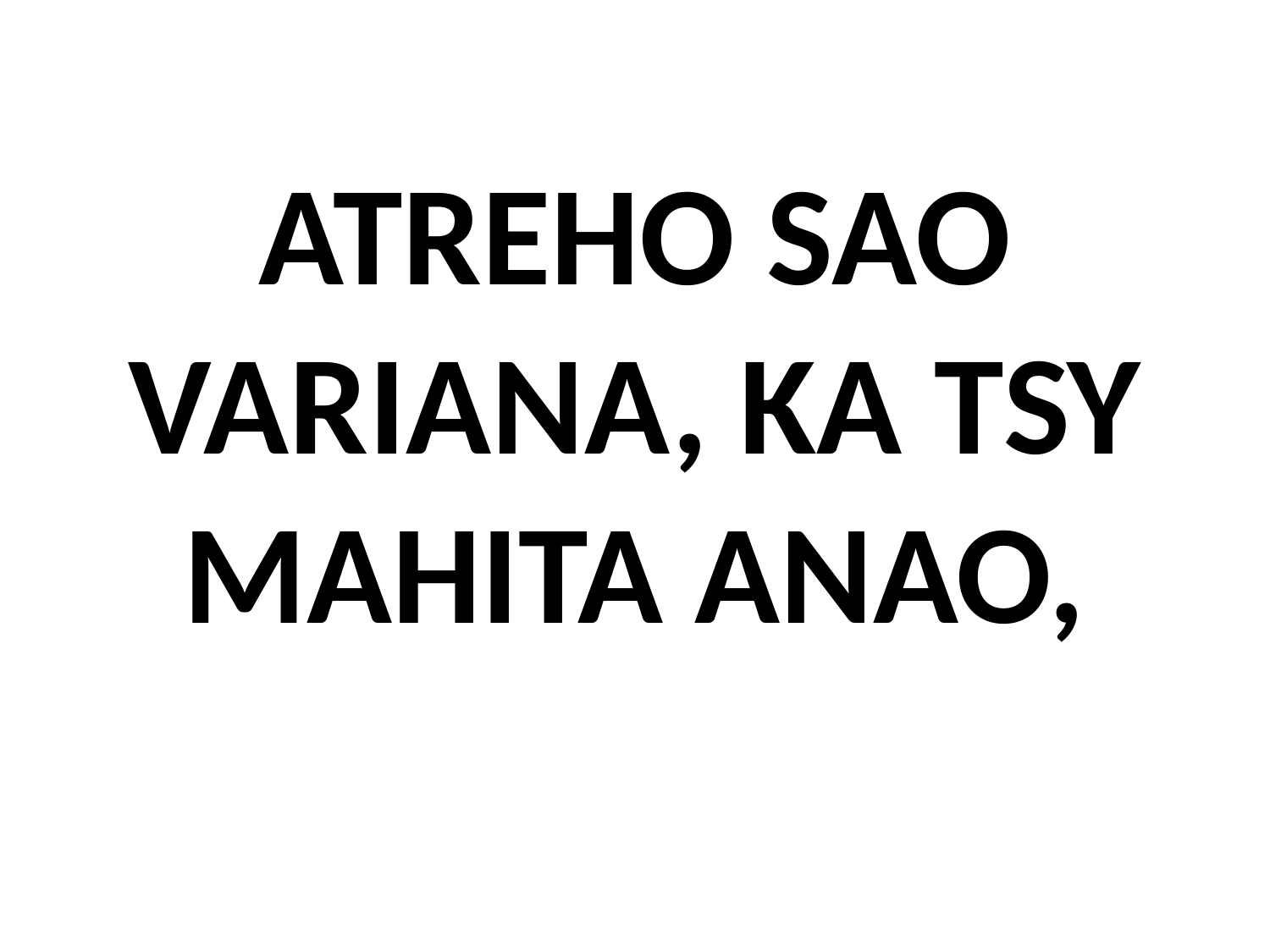

# ATREHO SAO VARIANA, KA TSY MAHITA ANAO,